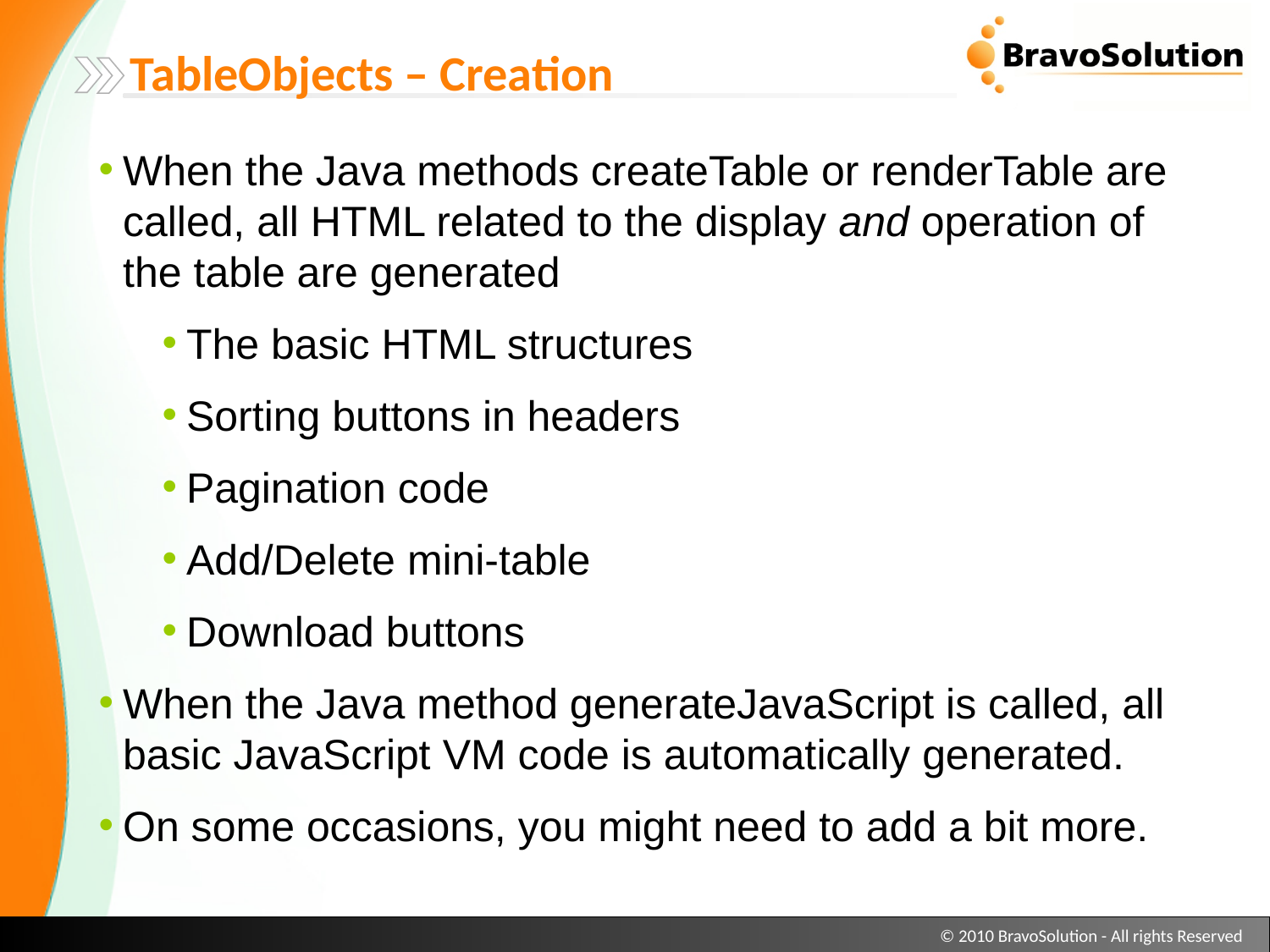

TableObjects – Creation

When the Java methods createTable or renderTable are called, all HTML related to the display and operation of the table are generated
The basic HTML structures
Sorting buttons in headers
Pagination code
Add/Delete mini-table
Download buttons
When the Java method generateJavaScript is called, all basic JavaScript VM code is automatically generated.
On some occasions, you might need to add a bit more.